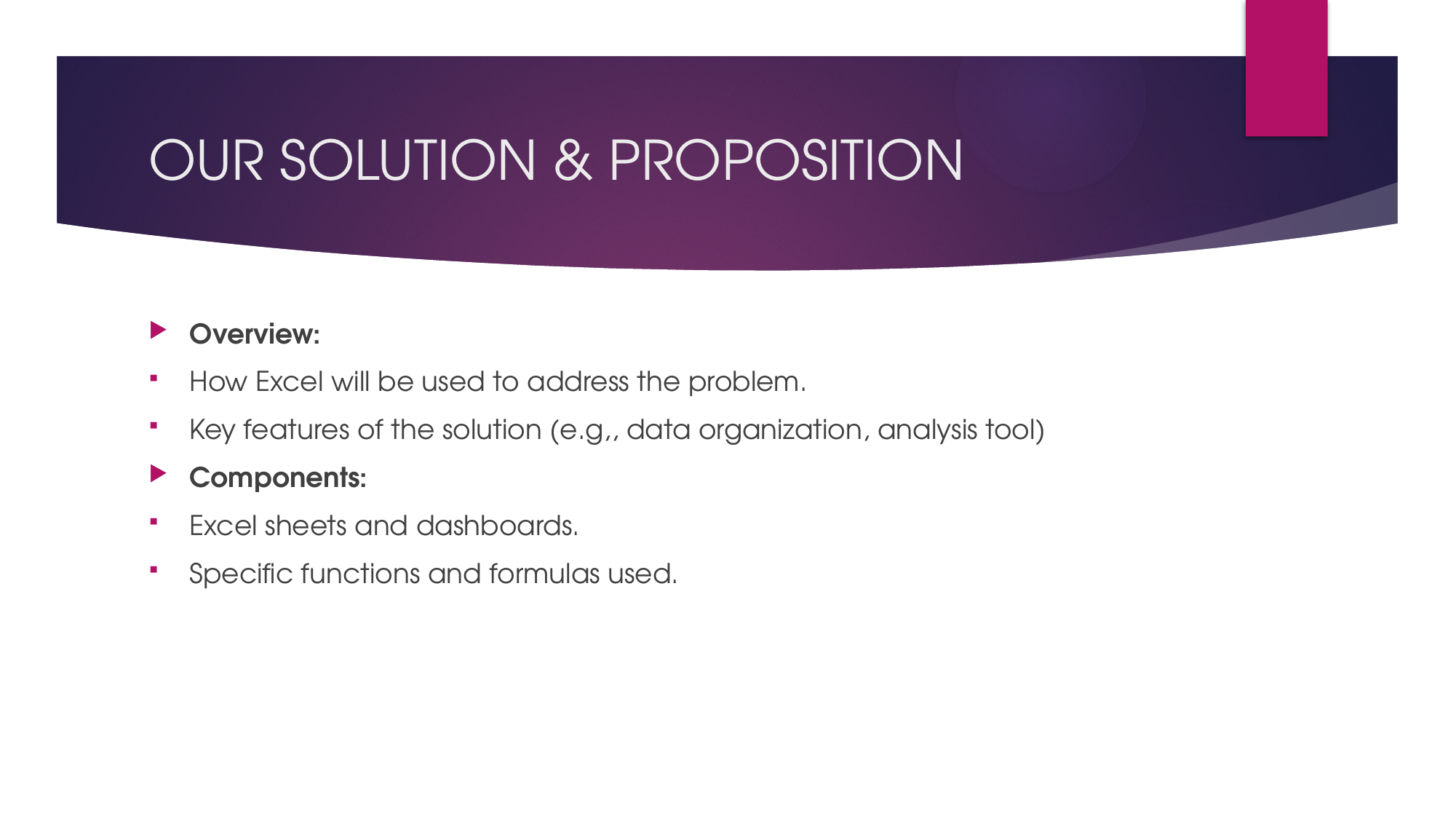

# OUR SOLUTION & PROPOSITION
Overview:
How Excel will be used to address the problem.
Key features of the solution (e.g,, data organization, analysis tool)
Components:
Excel sheets and dashboards.
Specific functions and formulas used.